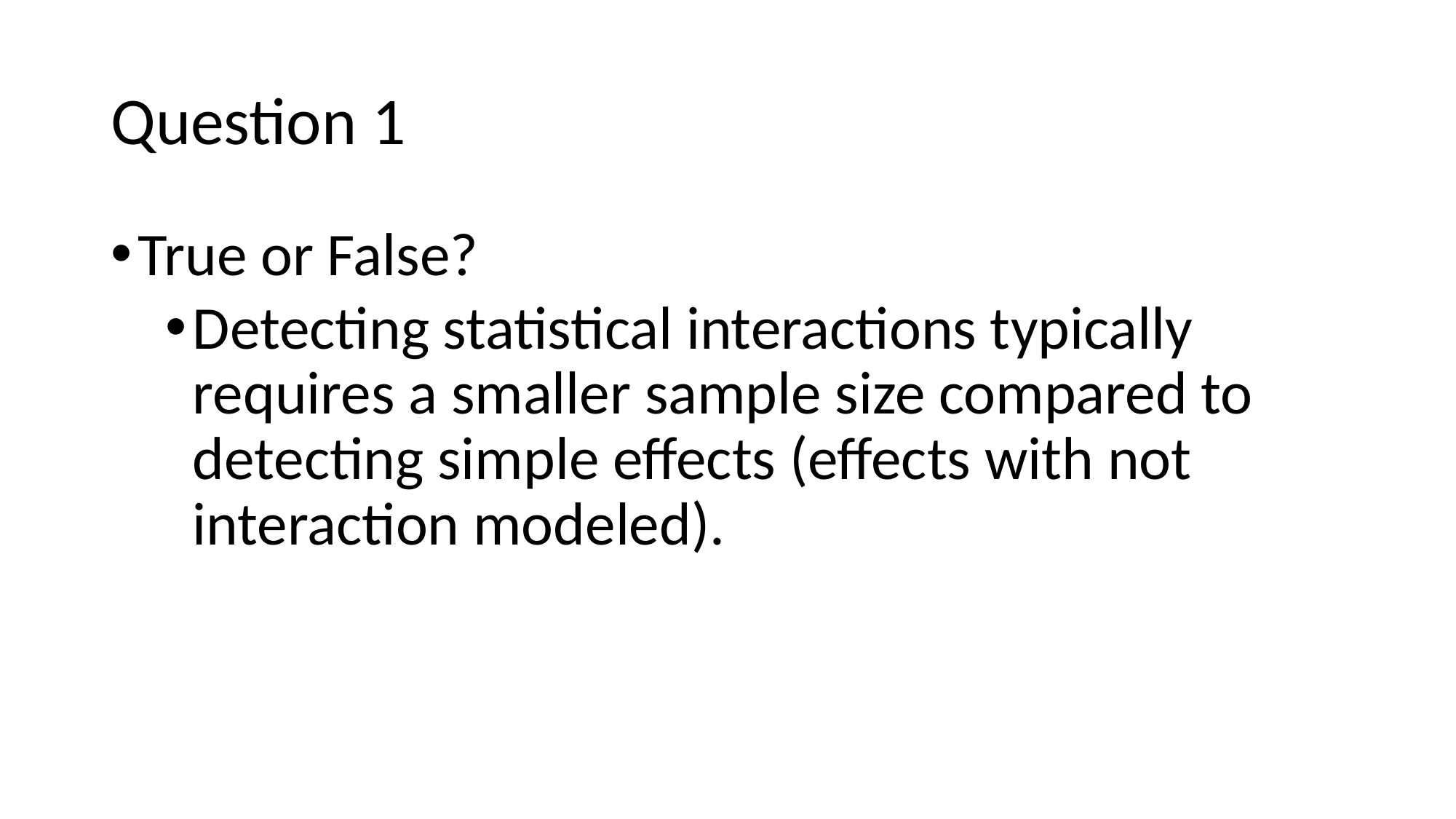

# Question 1
True or False?
Detecting statistical interactions typically requires a smaller sample size compared to detecting simple effects (effects with not interaction modeled).